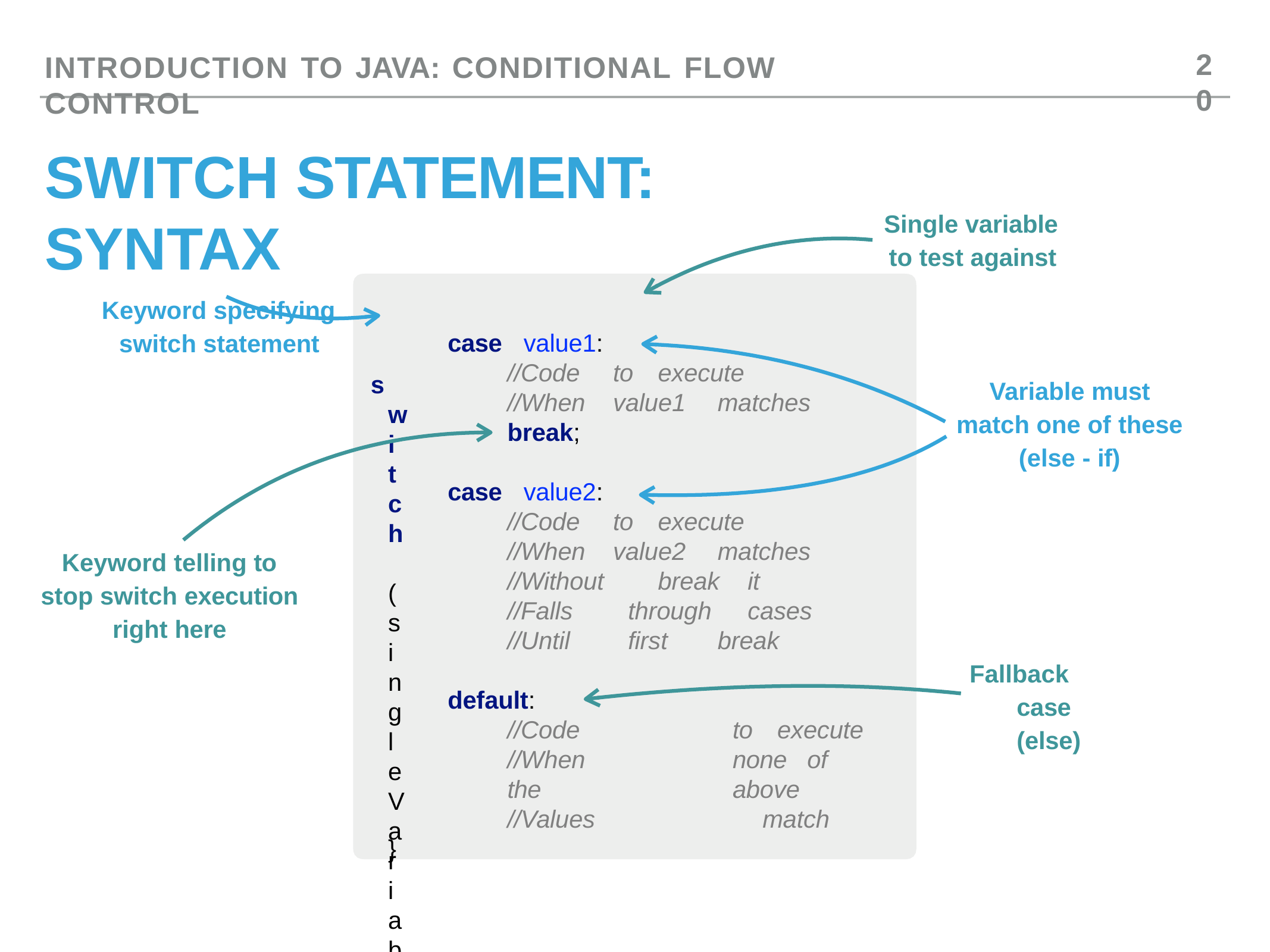

20
# INTRODUCTION TO JAVA: CONDITIONAL FLOW CONTROL
SWITCH STATEMENT: SYNTAX
Keyword specifying switch statement
switch	(singleVariable)	{
Single variable to test against

case	value1:
//Code	to	execute
Variable must match one of these (else - if)
//When	value1	matches
break;

case	value2:
//Code	to	execute
//When	value2	matches
//Without	break	it
//Falls	through	cases
//Until	first	break
Keyword telling to stop switch execution right here
Fallback case (else)
default:
//Code	to	execute
//When	none	of	the	above
//Values	match
}